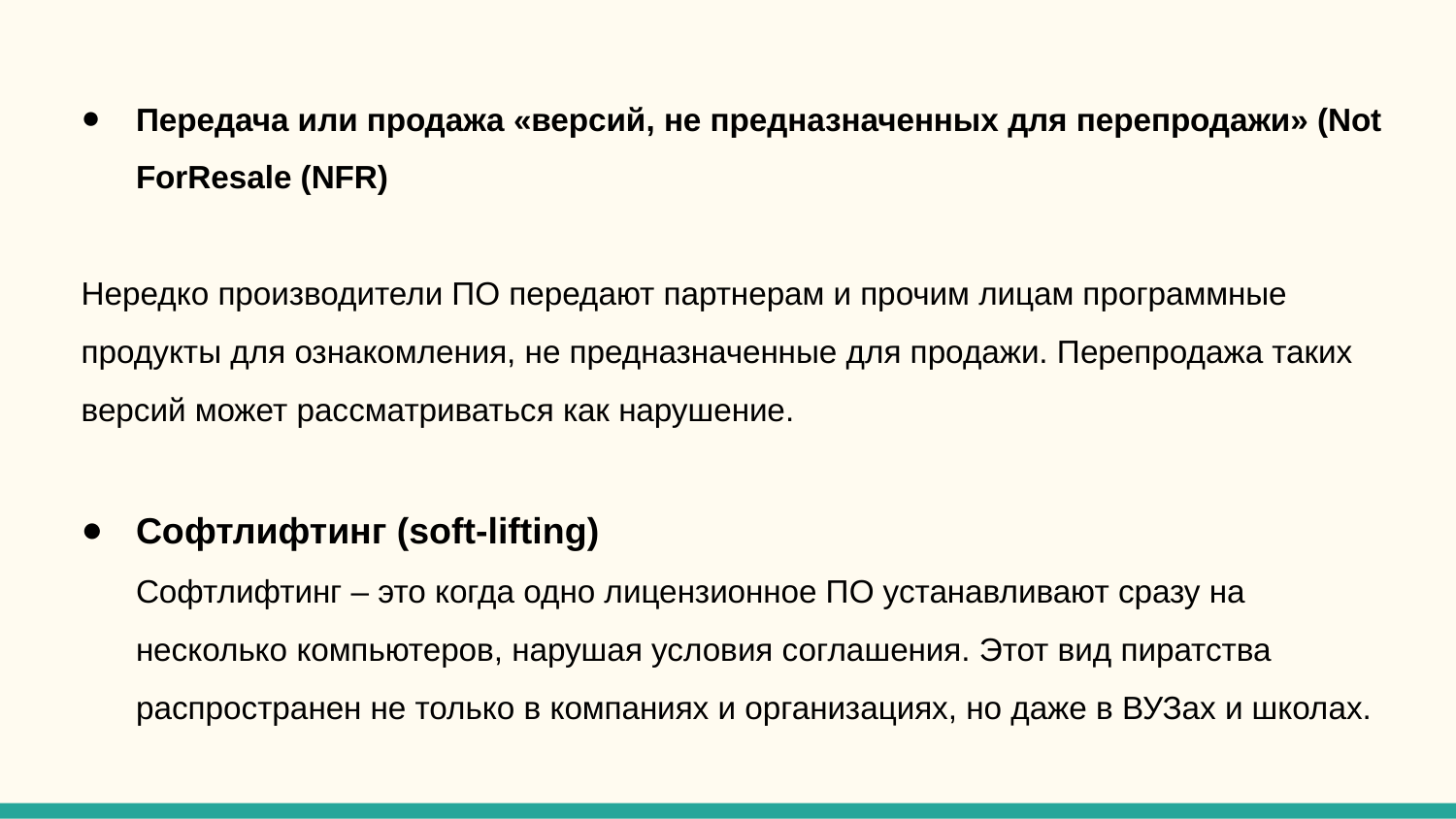

Передача или продажа «версий, не предназначенных для перепродажи» (Not ForResale (NFR)

Нередко производители ПО передают партнерам и прочим лицам программные продукты для ознакомления, не предназначенные для продажи. Перепродажа таких версий может рассматриваться как нарушение.
Софтлифтинг (soft-lifting)
Софтлифтинг – это когда одно лицензионное ПО устанавливают сразу на несколько компьютеров, нарушая условия соглашения. Этот вид пиратства распространен не только в компаниях и организациях, но даже в ВУЗах и школах.